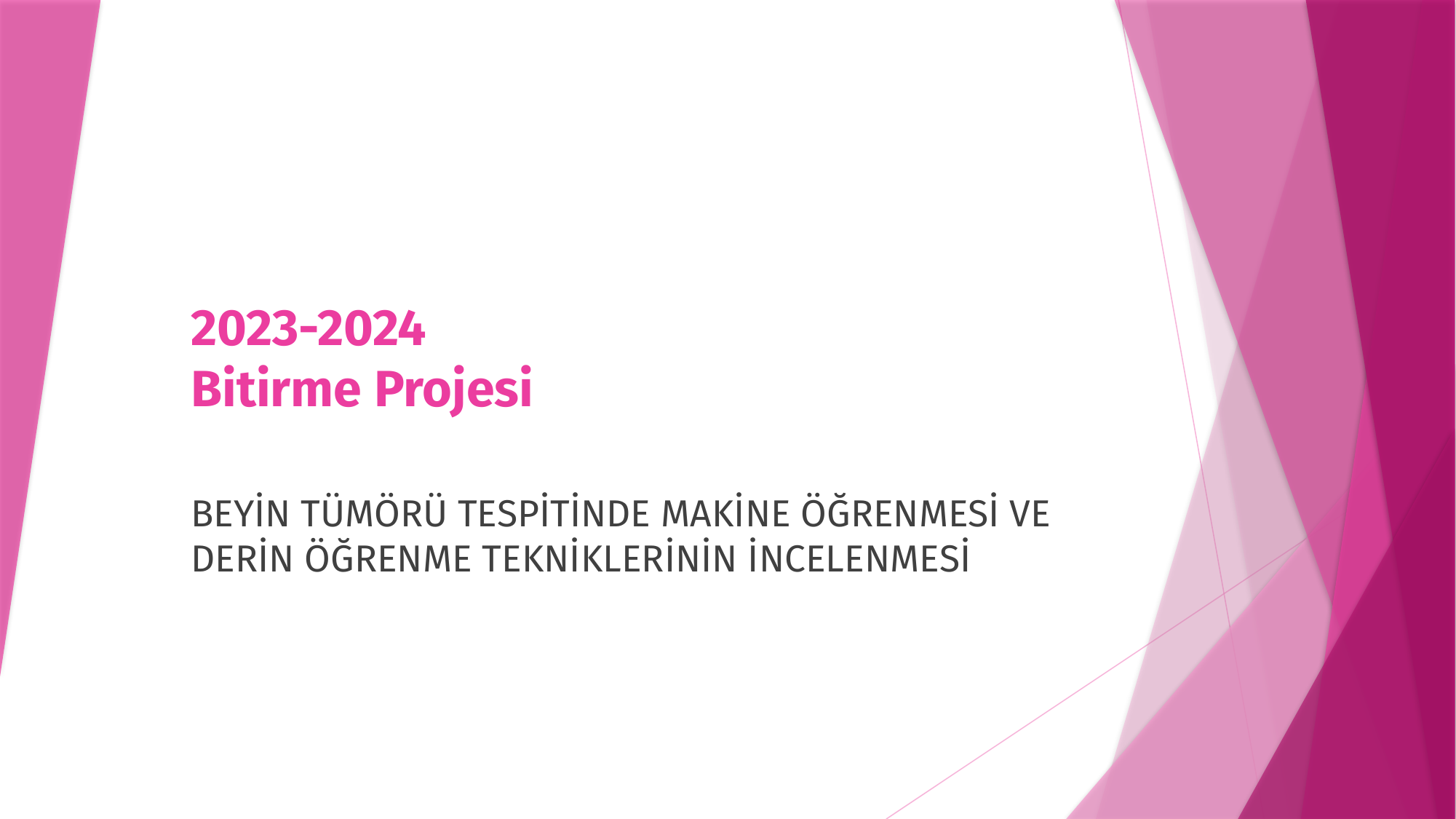

# 2023-2024 Bitirme Projesi
BEYİN TÜMÖRÜ TESPİTİNDE MAKİNE ÖĞRENMESİ VE DERİN ÖĞRENME TEKNİKLERİNİN İNCELENMESİ